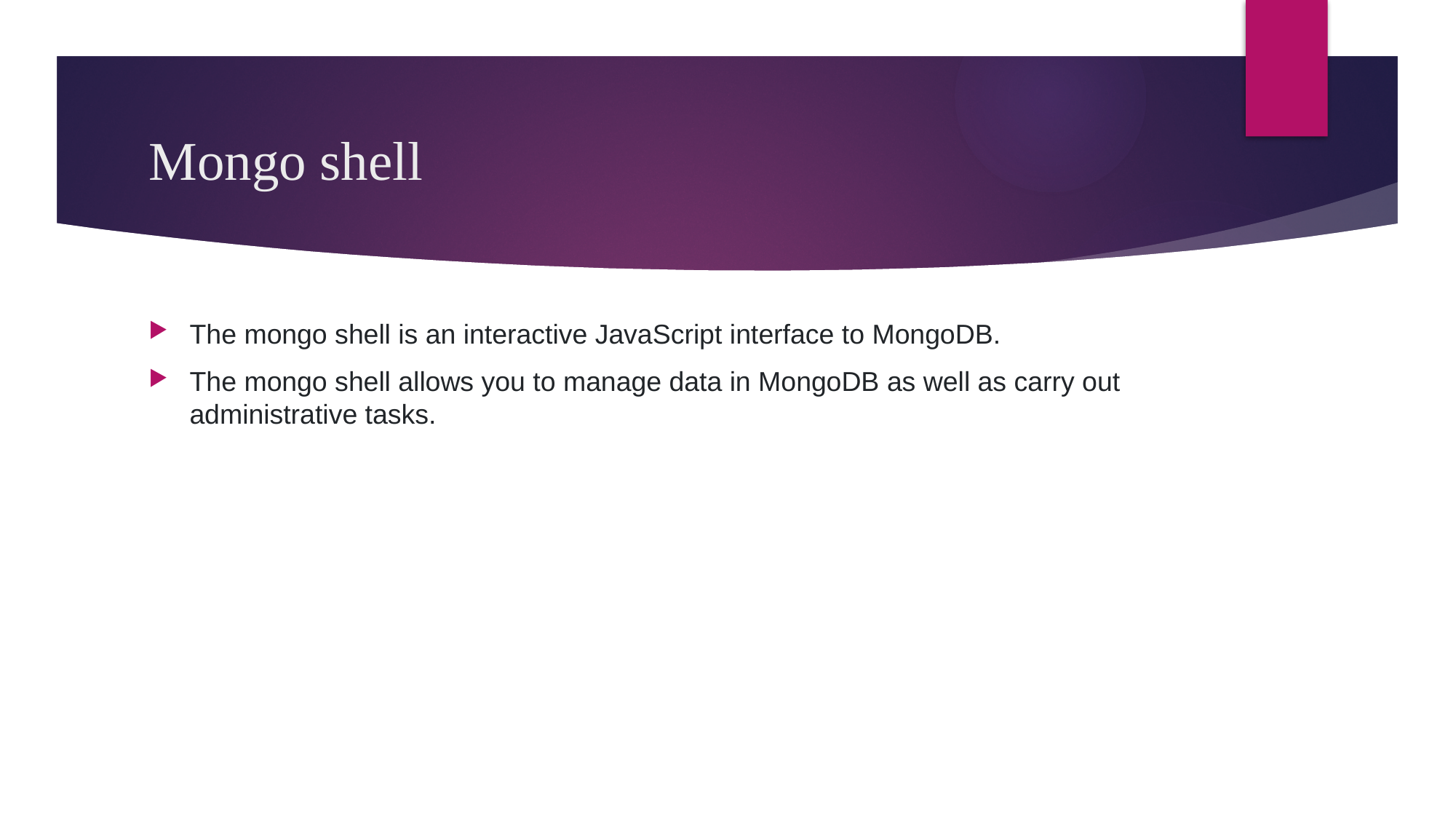

# Mongo shell
The mongo shell is an interactive JavaScript interface to MongoDB.
The mongo shell allows you to manage data in MongoDB as well as carry out administrative tasks.